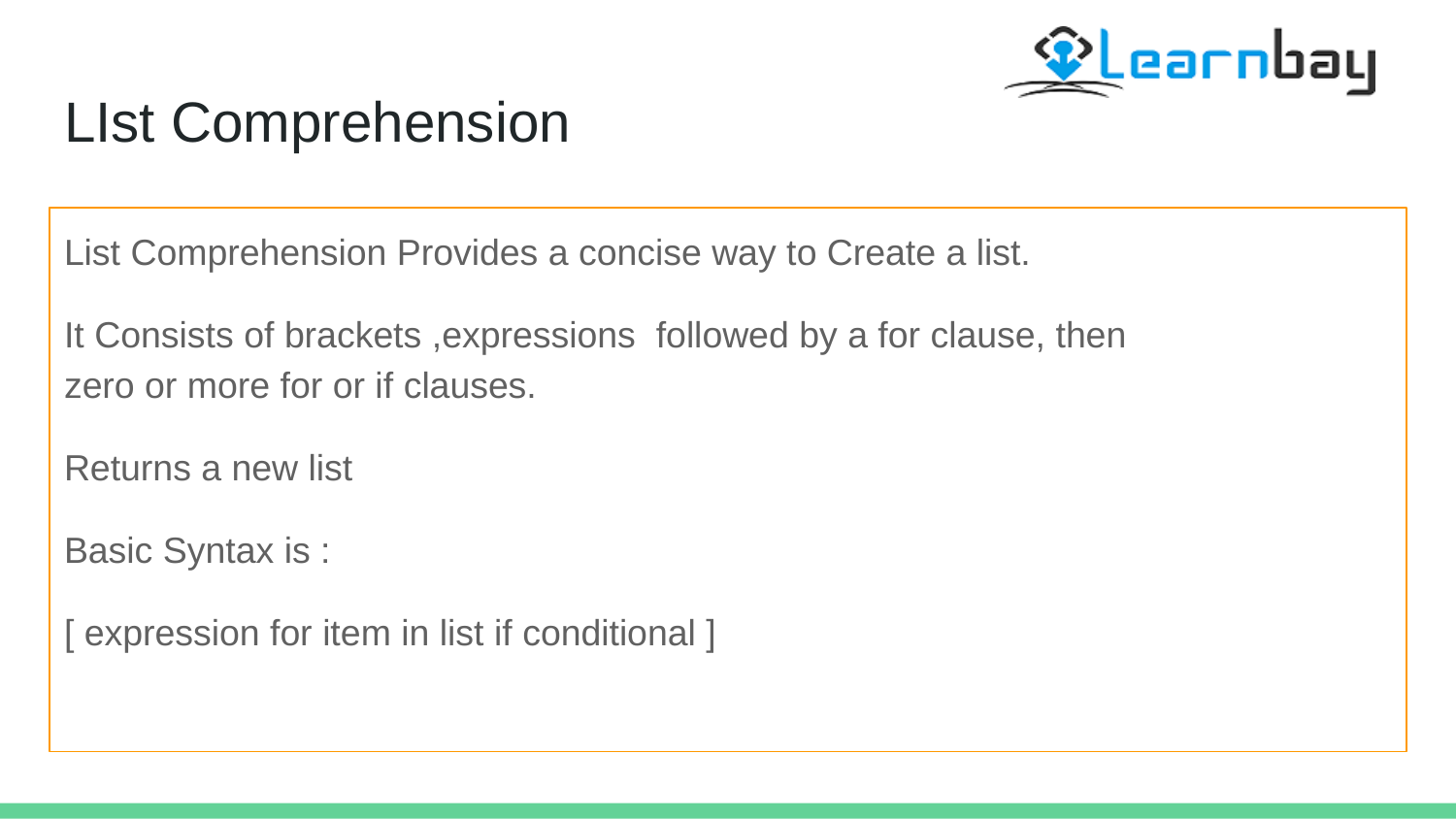

# LIst Comprehension
List Comprehension Provides a concise way to Create a list.
It Consists of brackets ,expressions  followed by a for clause, then
zero or more for or if clauses.
Returns a new list
Basic Syntax is :
[ expression for item in list if conditional ]